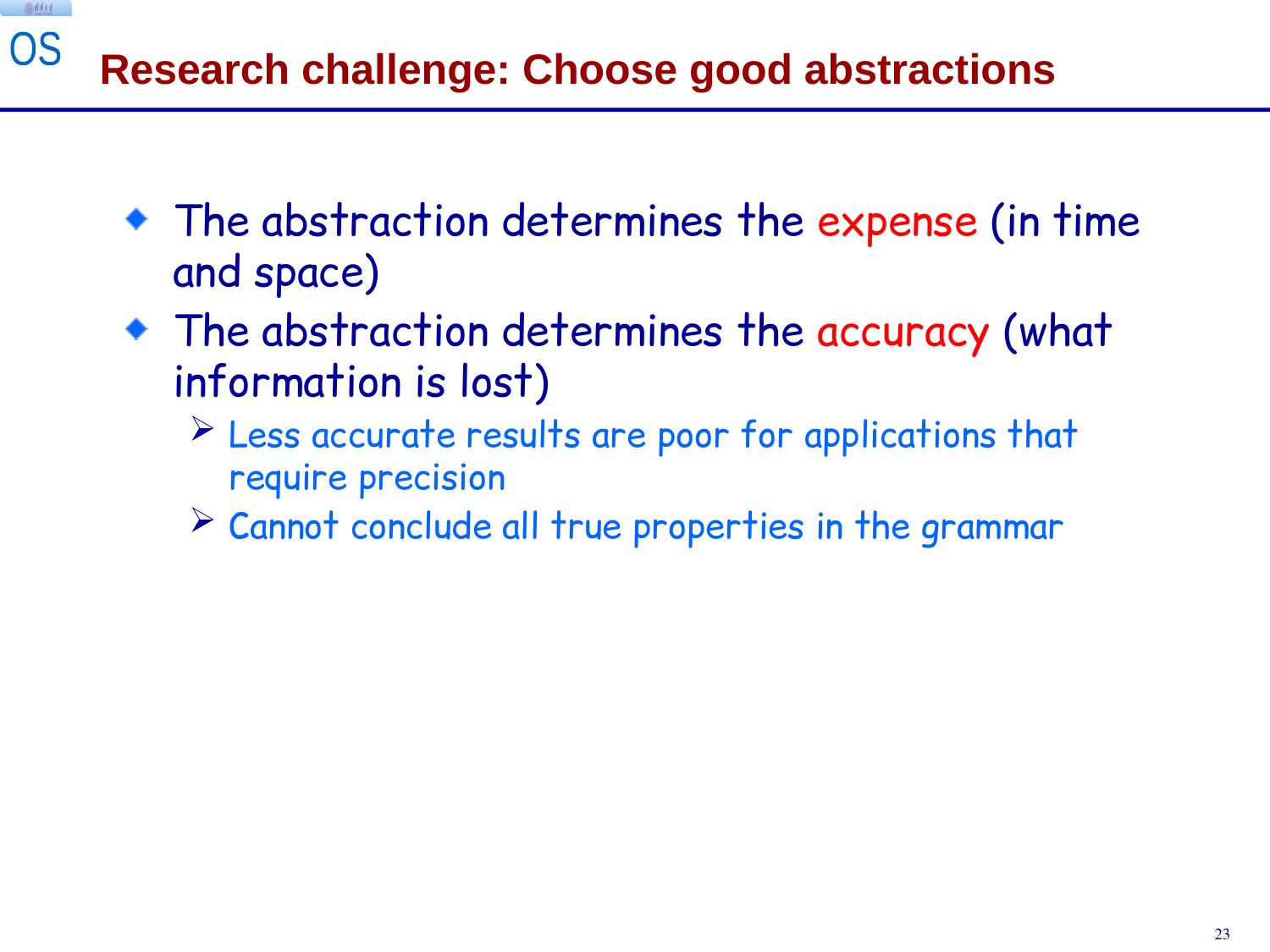

# Research challenge: Choose good abstractions
The abstraction determines the expense (in time and space)
The abstraction determines the accuracy (what information is lost)
Less accurate results are poor for applications that require precision
Cannot conclude all true properties in the grammar